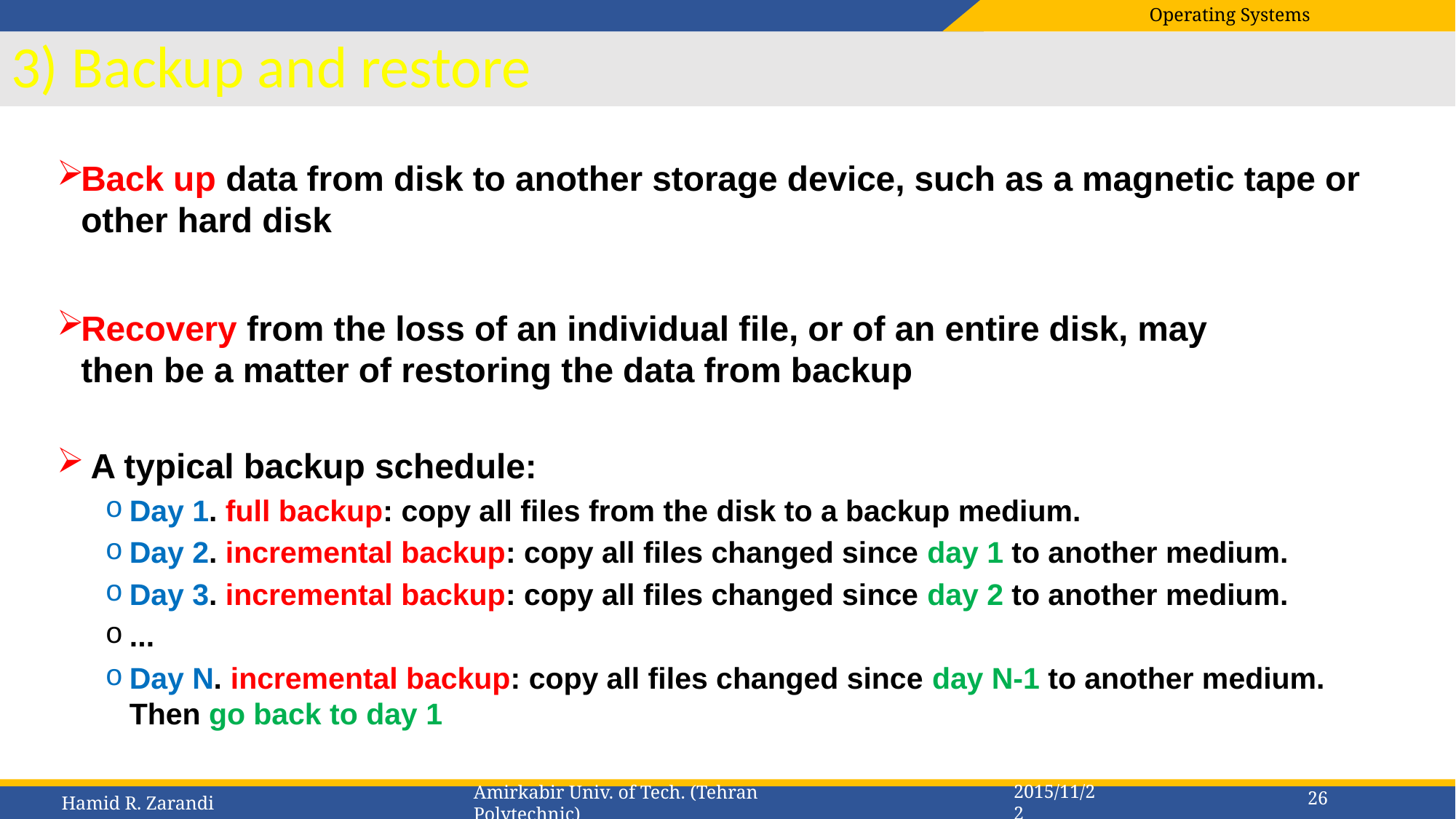

# 3) Backup and restore
Back up data from disk to another storage device, such as a magnetic tape or other hard disk

Recovery from the loss of an individual file, or of an entire disk, may
then be a matter of restoring the data from backup
 A typical backup schedule:
Day 1. full backup: copy all files from the disk to a backup medium.
Day 2. incremental backup: copy all files changed since day 1 to another medium.
Day 3. incremental backup: copy all files changed since day 2 to another medium.
...
Day N. incremental backup: copy all files changed since day N-1 to another medium. Then go back to day 1